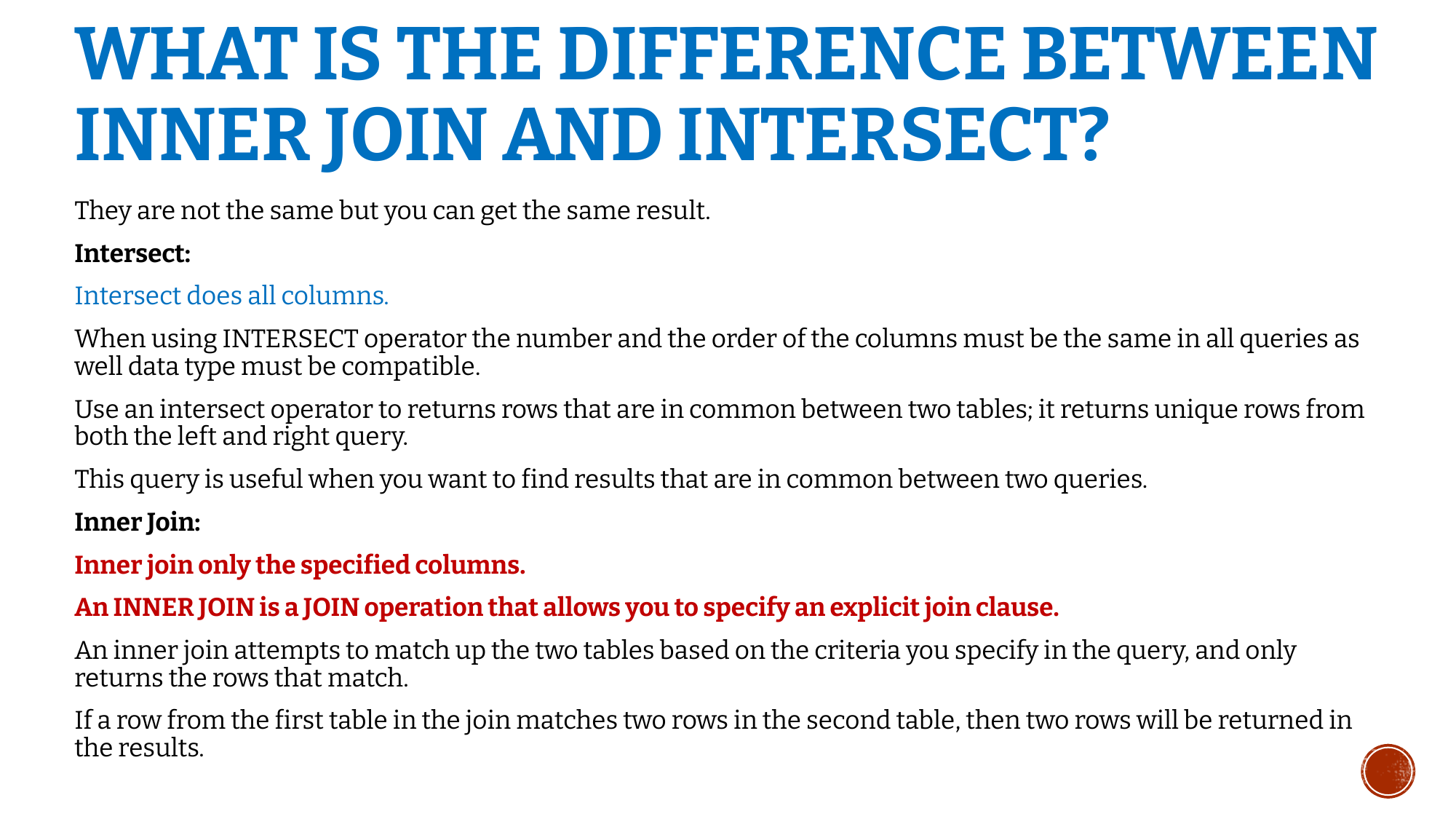

# What is the difference between inner join and intersect?
They are not the same but you can get the same result.
Intersect:
Intersect does all columns.
When using INTERSECT operator the number and the order of the columns must be the same in all queries as well data type must be compatible.
Use an intersect operator to returns rows that are in common between two tables; it returns unique rows from both the left and right query.
This query is useful when you want to find results that are in common between two queries.
Inner Join:
Inner join only the specified columns.
An INNER JOIN is a JOIN operation that allows you to specify an explicit join clause.
An inner join attempts to match up the two tables based on the criteria you specify in the query, and only returns the rows that match.
If a row from the first table in the join matches two rows in the second table, then two rows will be returned in the results.